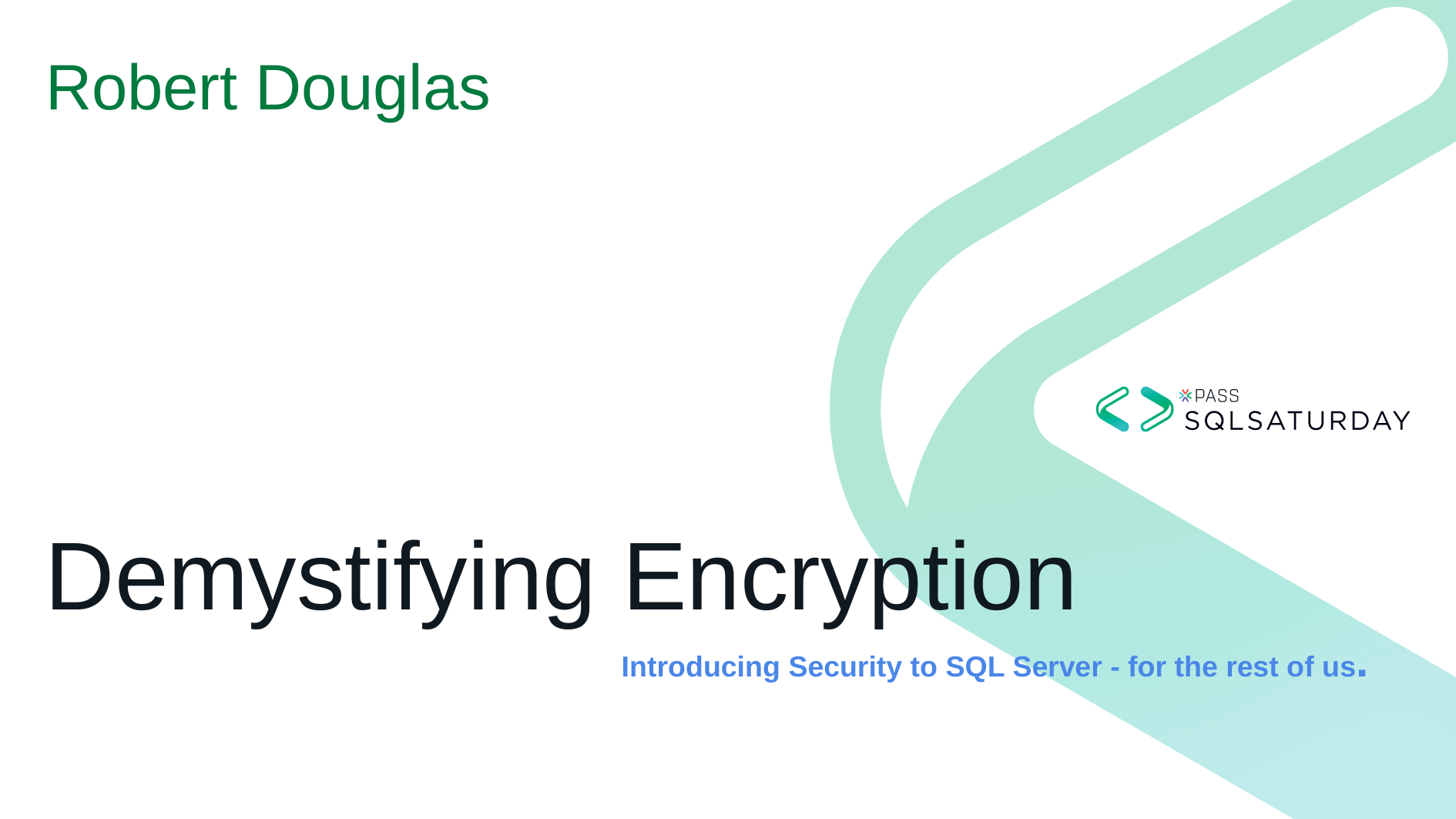

Robert Douglas
# Demystifying Encryption
Introducing Security to SQL Server - for the rest of us.